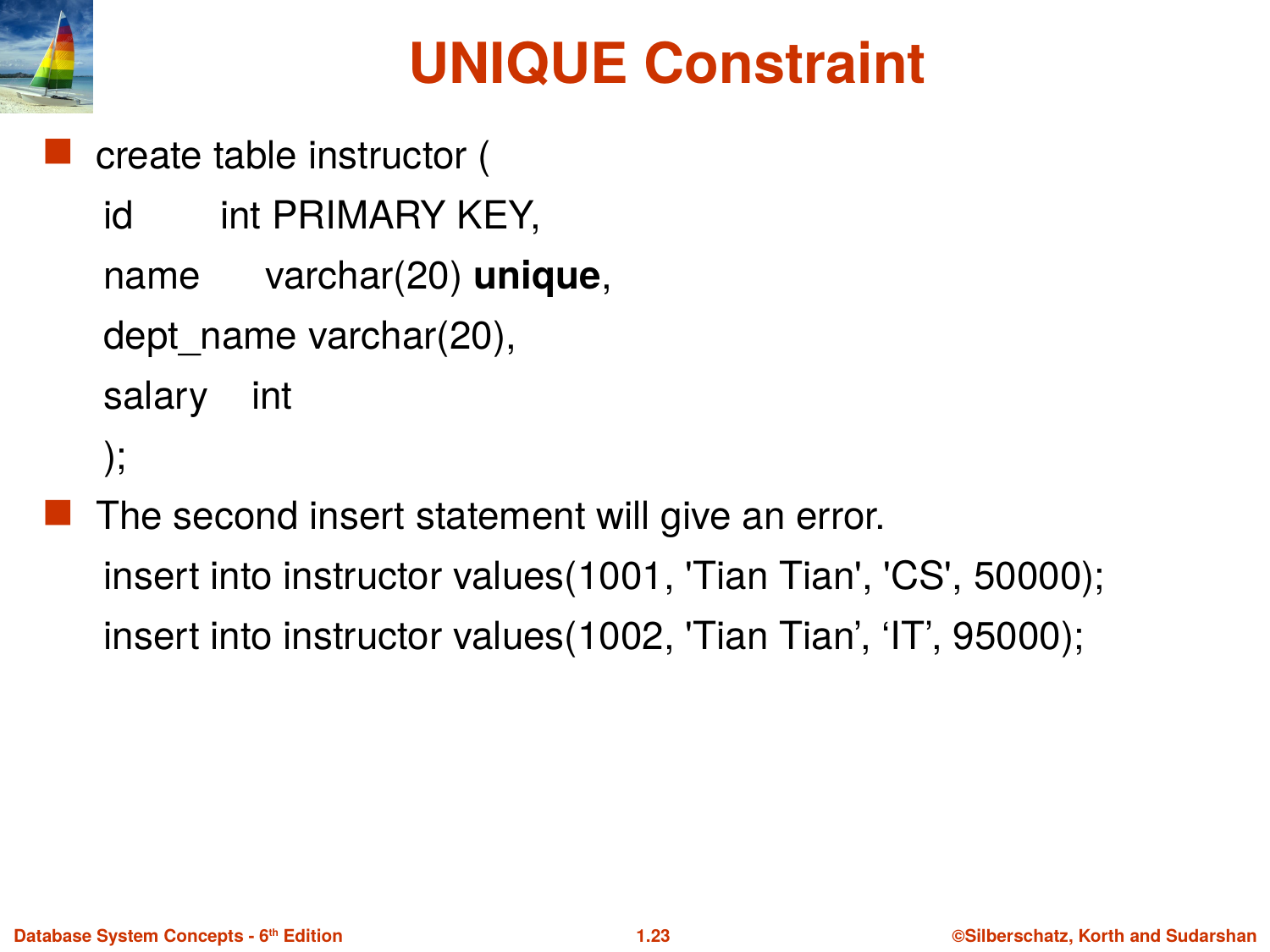

UNIQUE Constraint
create table instructor (
id        int PRIMARY KEY,
name      varchar(20) unique,
dept_name varchar(20),
salary    int
);
The second insert statement will give an error.
insert into instructor values(1001, 'Tian Tian', 'CS', 50000);
insert into instructor values(1002, 'Tian Tian’, ‘IT’, 95000);